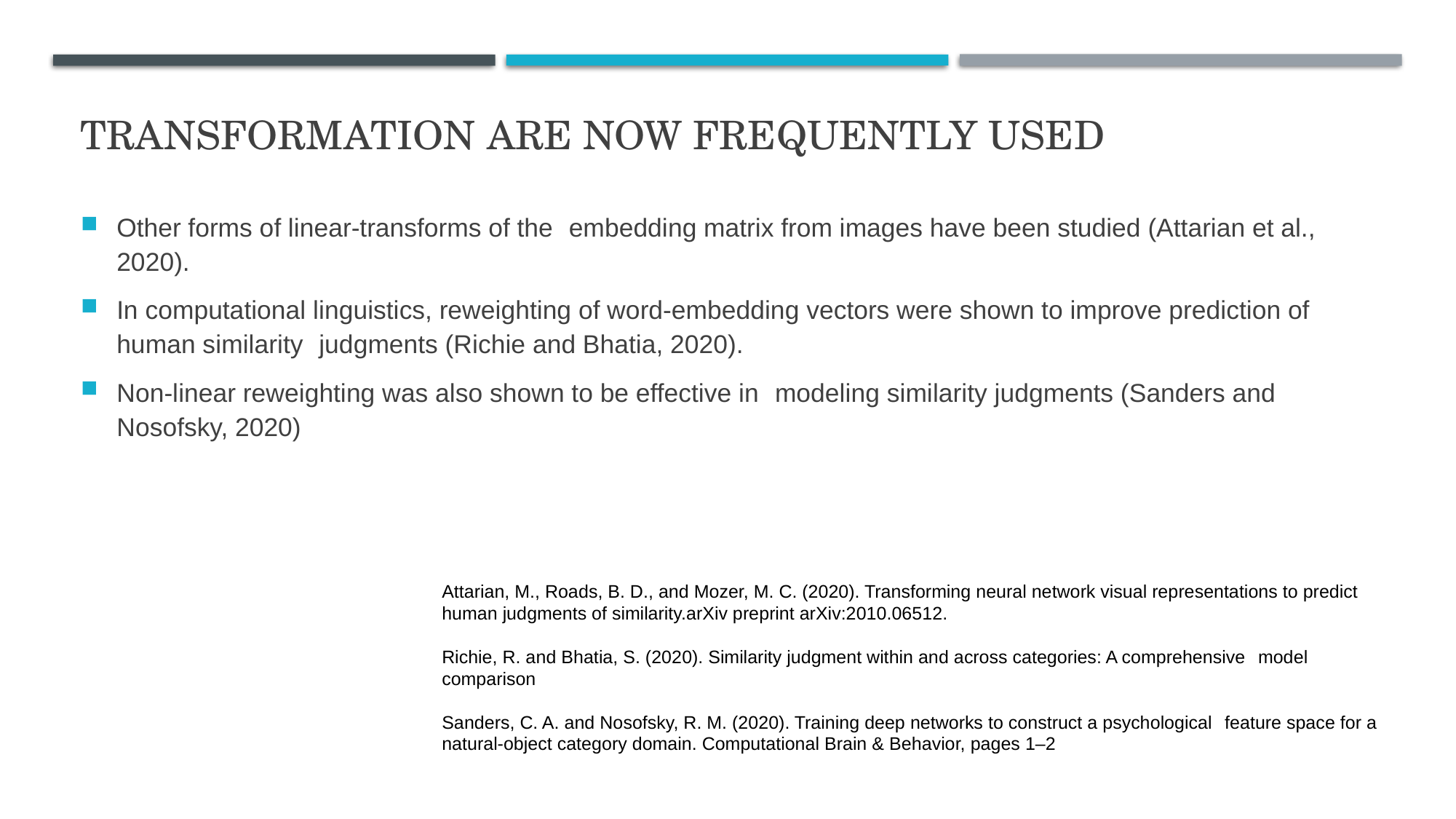

# Transformation are now frequently used
Other forms of linear-transforms of the embedding matrix from images have been studied (Attarian et al., 2020).
In computational linguistics, reweighting of word-embedding vectors were shown to improve prediction of human similarity judgments (Richie and Bhatia, 2020).
Non-linear reweighting was also shown to be effective in modeling similarity judgments (Sanders and Nosofsky, 2020)
Attarian, M., Roads, B. D., and Mozer, M. C. (2020). Transforming neural network visual representations to predict human judgments of similarity.arXiv preprint arXiv:2010.06512.

Richie, R. and Bhatia, S. (2020). Similarity judgment within and across categories: A comprehensive model comparison

Sanders, C. A. and Nosofsky, R. M. (2020). Training deep networks to construct a psychological feature space for a natural-object category domain. Computational Brain & Behavior, pages 1–2